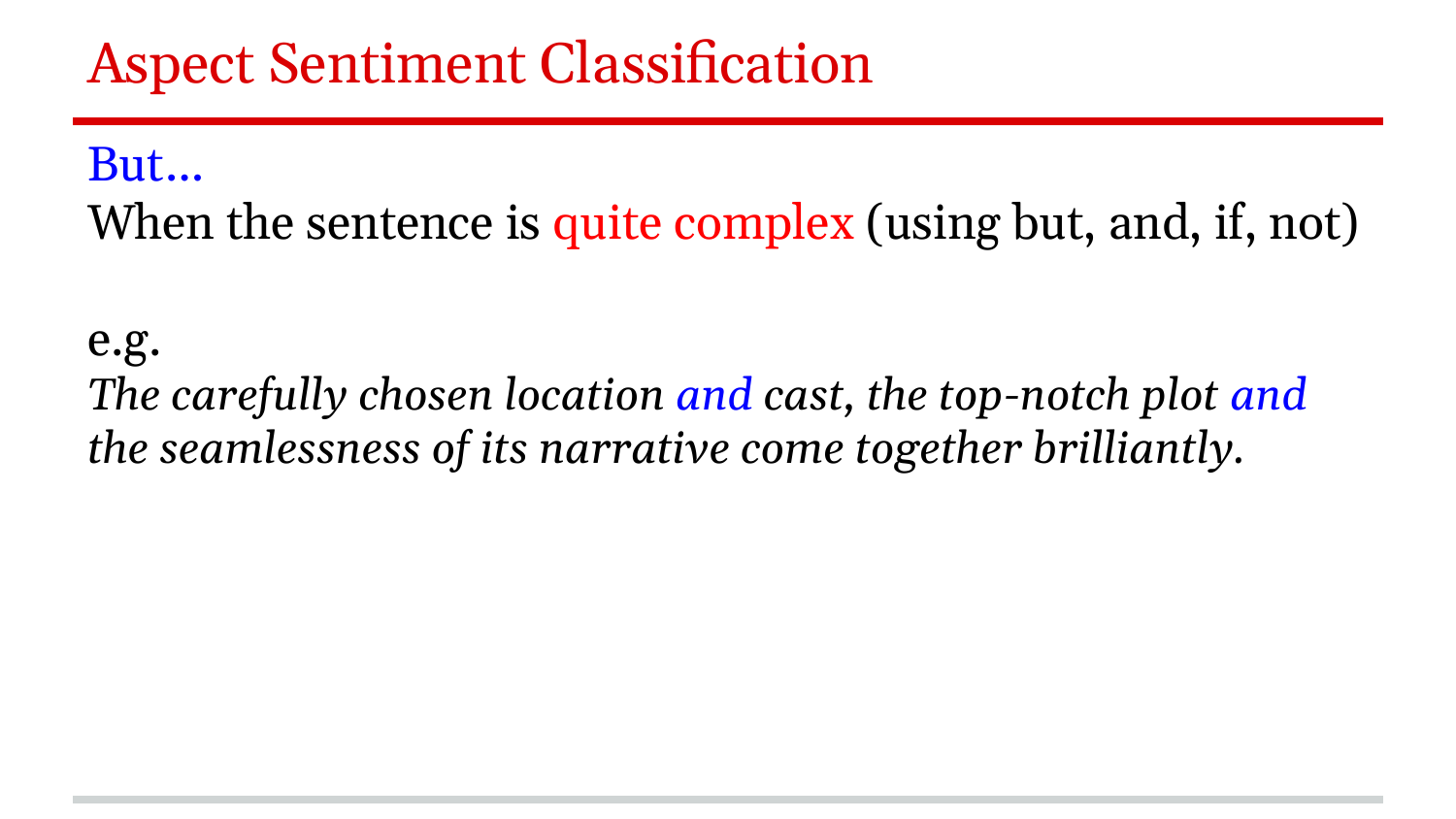

# Aspect Sentiment Classification
But…
When the sentence is quite complex (using but, and, if, not)

e.g.
The carefully chosen location and cast, the top-notch plot and the seamlessness of its narrative come together brilliantly.